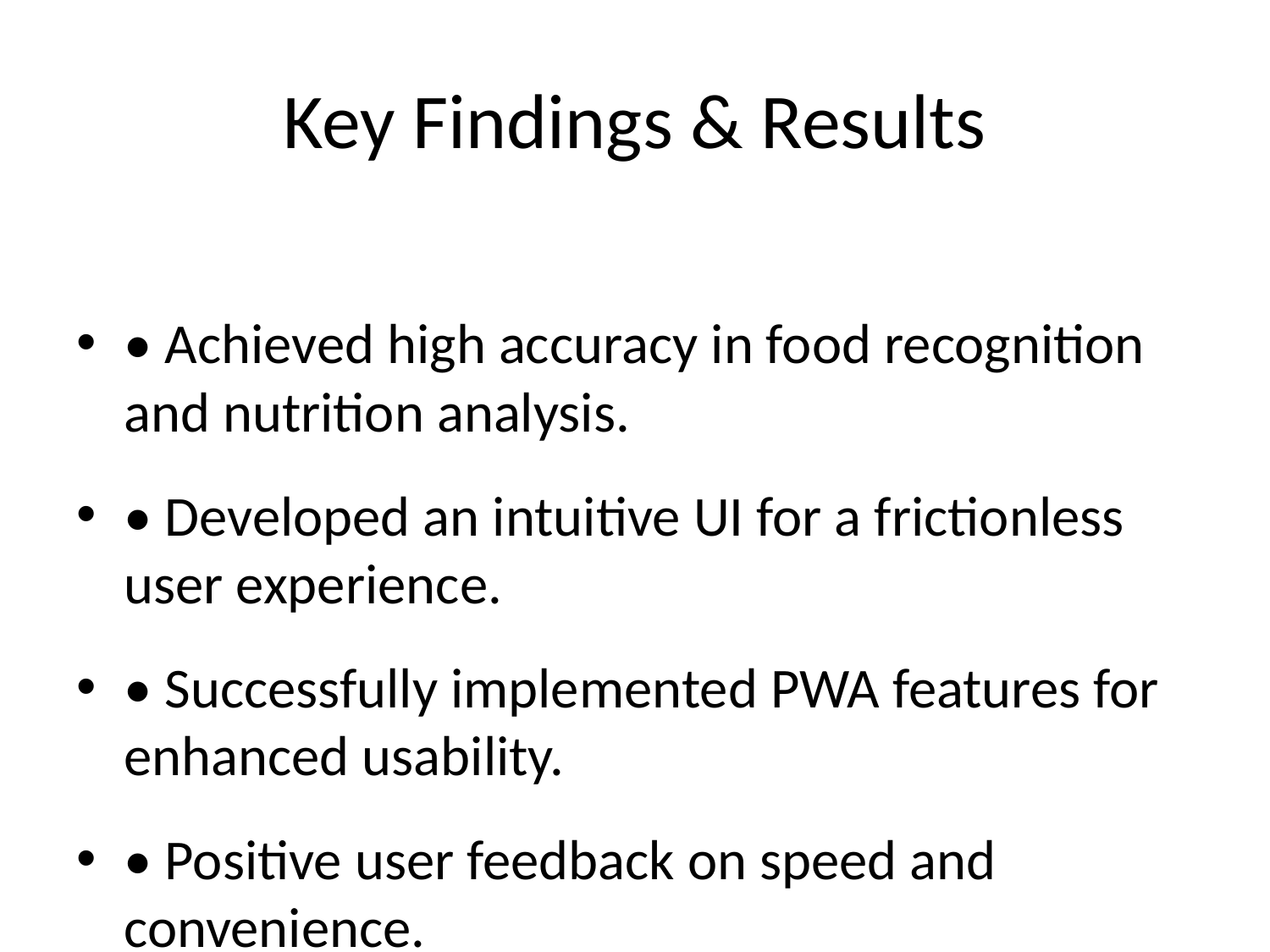

# Key Findings & Results

• Achieved high accuracy in food recognition and nutrition analysis.
• Developed an intuitive UI for a frictionless user experience.
• Successfully implemented PWA features for enhanced usability.
• Positive user feedback on speed and convenience.
• Identified areas for further AI model improvements.